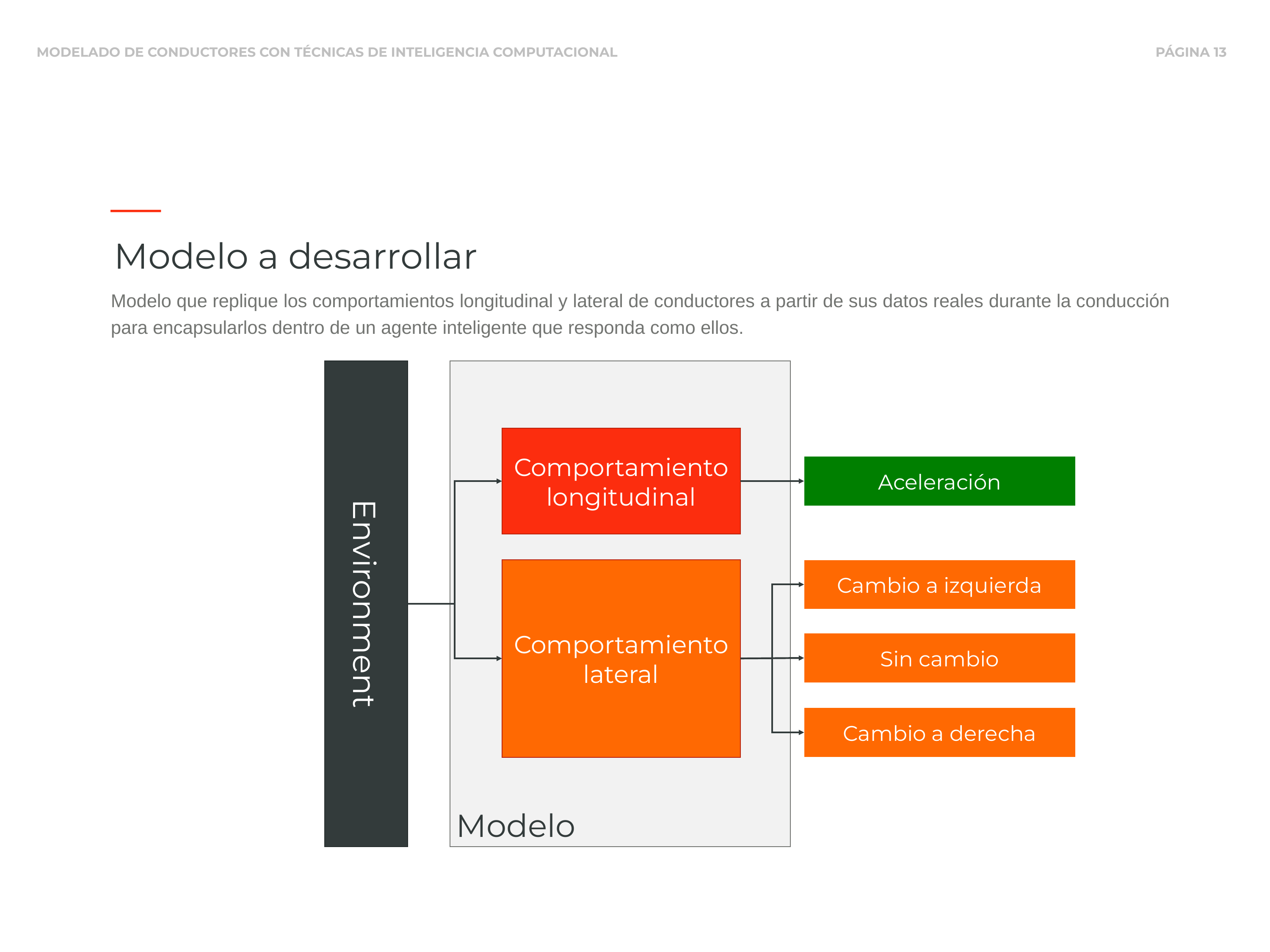

Modelo a desarrollar
Modelo que replique los comportamientos longitudinal y lateral de conductores a partir de sus datos reales durante la conducción para encapsularlos dentro de un agente inteligente que responda como ellos.
Modelo
Comportamiento longitudinal
Aceleración
Comportamiento
lateral
Cambio a izquierda
Environment
Sin cambio
Cambio a derecha